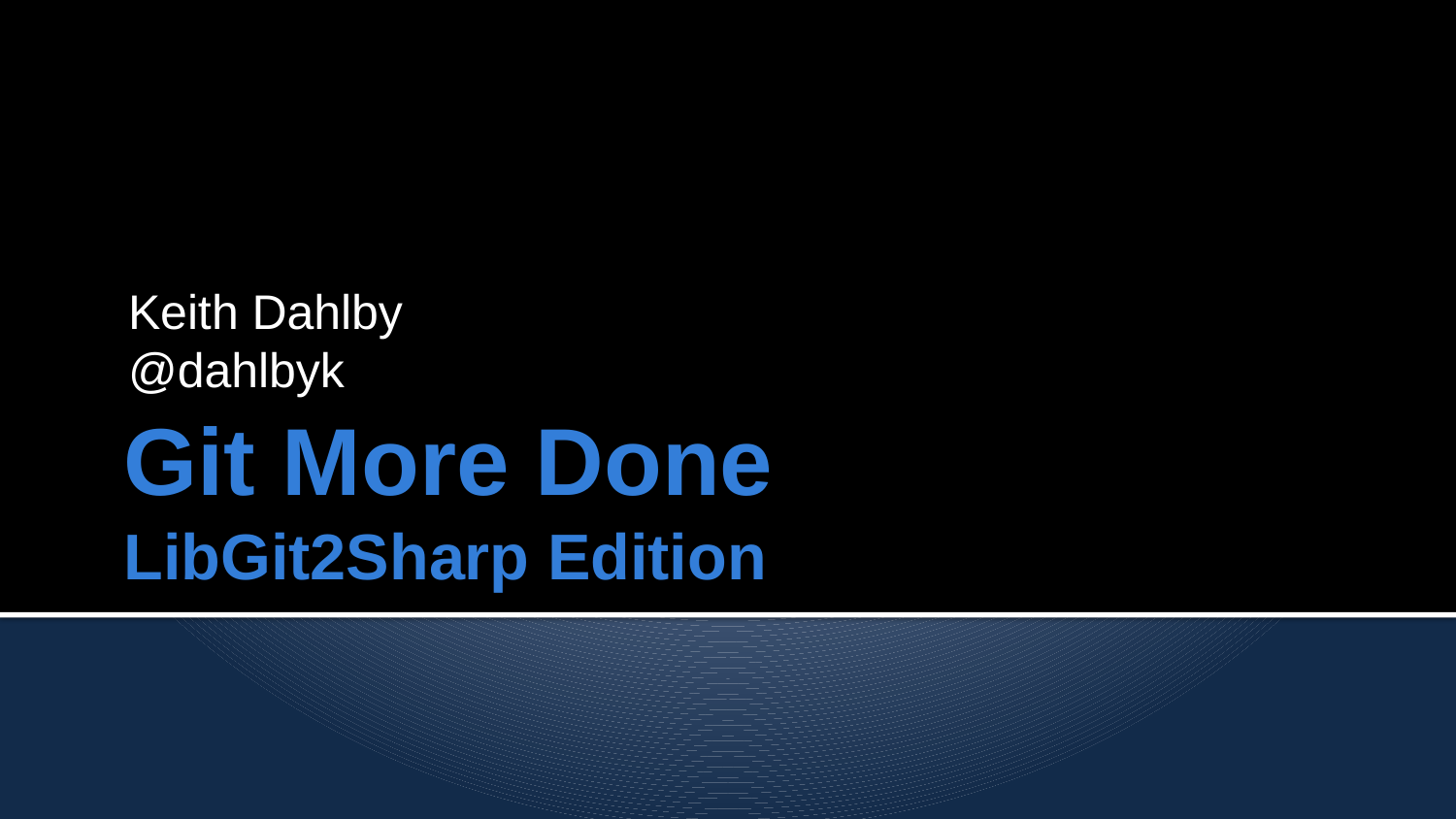

Keith Dahlby
@dahlbyk
# Git More Done LibGit2Sharp Edition